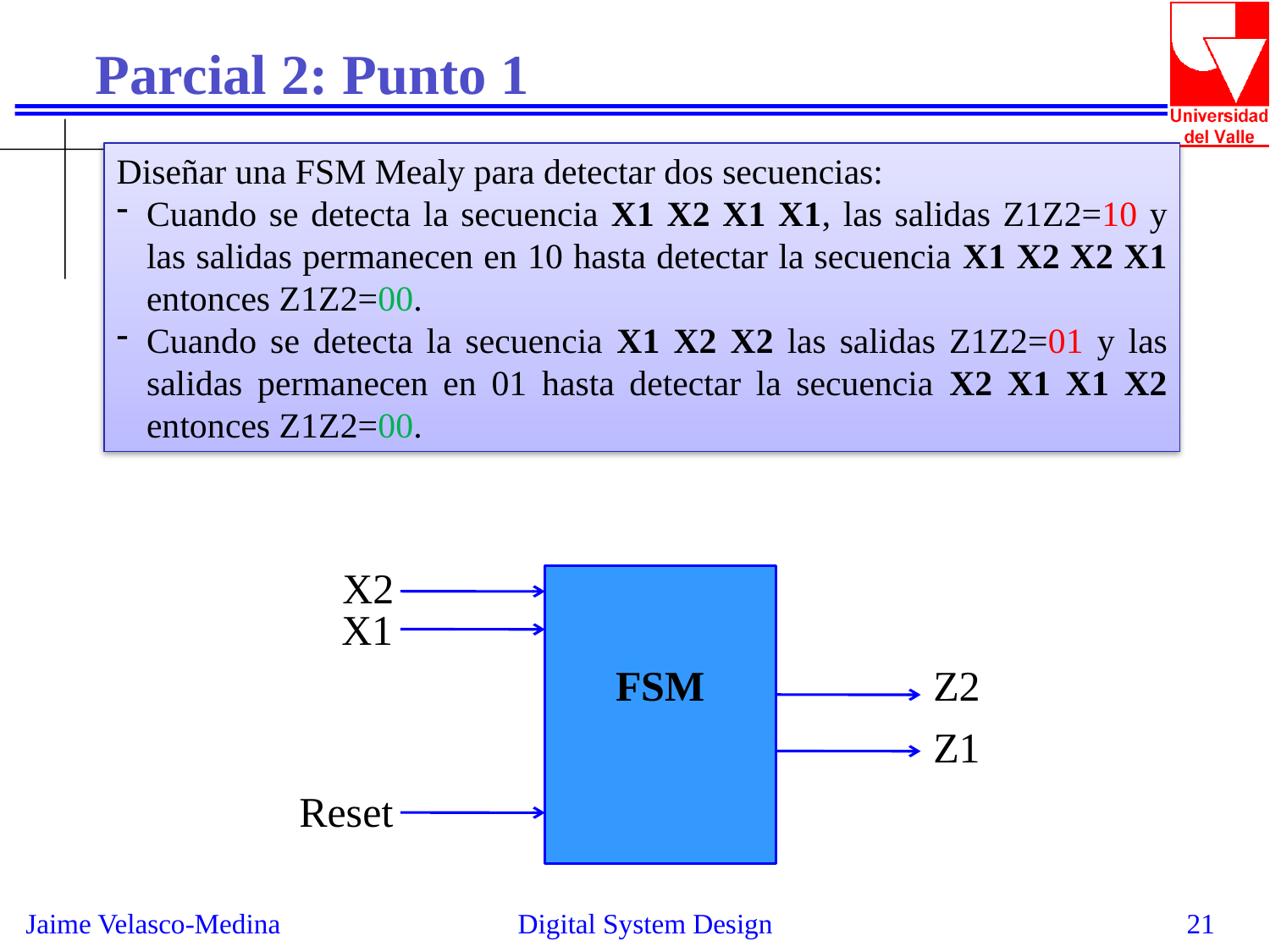

Parcial 2: Punto 1
Diseñar una FSM Mealy para detectar dos secuencias:
Cuando se detecta la secuencia X1 X2 X1 X1, las salidas Z1Z2=10 y las salidas permanecen en 10 hasta detectar la secuencia X1 X2 X2 X1 entonces Z1Z2=00.
Cuando se detecta la secuencia X1 X2 X2 las salidas Z1Z2=01 y las salidas permanecen en 01 hasta detectar la secuencia X2 X1 X1 X2 entonces Z1Z2=00.
X2

X1
FSM
Z2
Z1
Reset